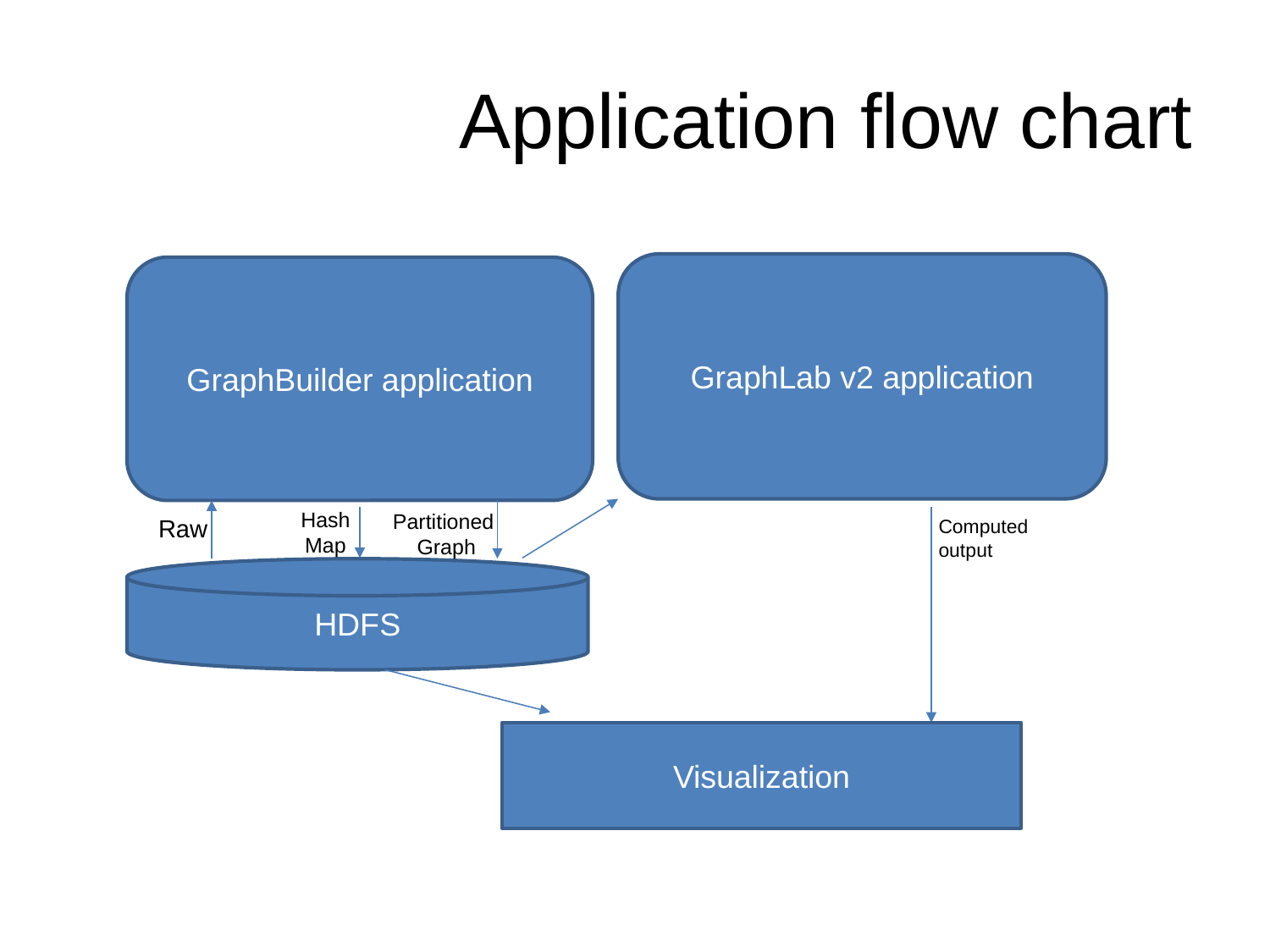

# Application flow chart
GraphLab v2 application
GraphBuilder application
HDFS
Hash
Map
Partitioned
Graph
Raw
Computed
output
Visualization